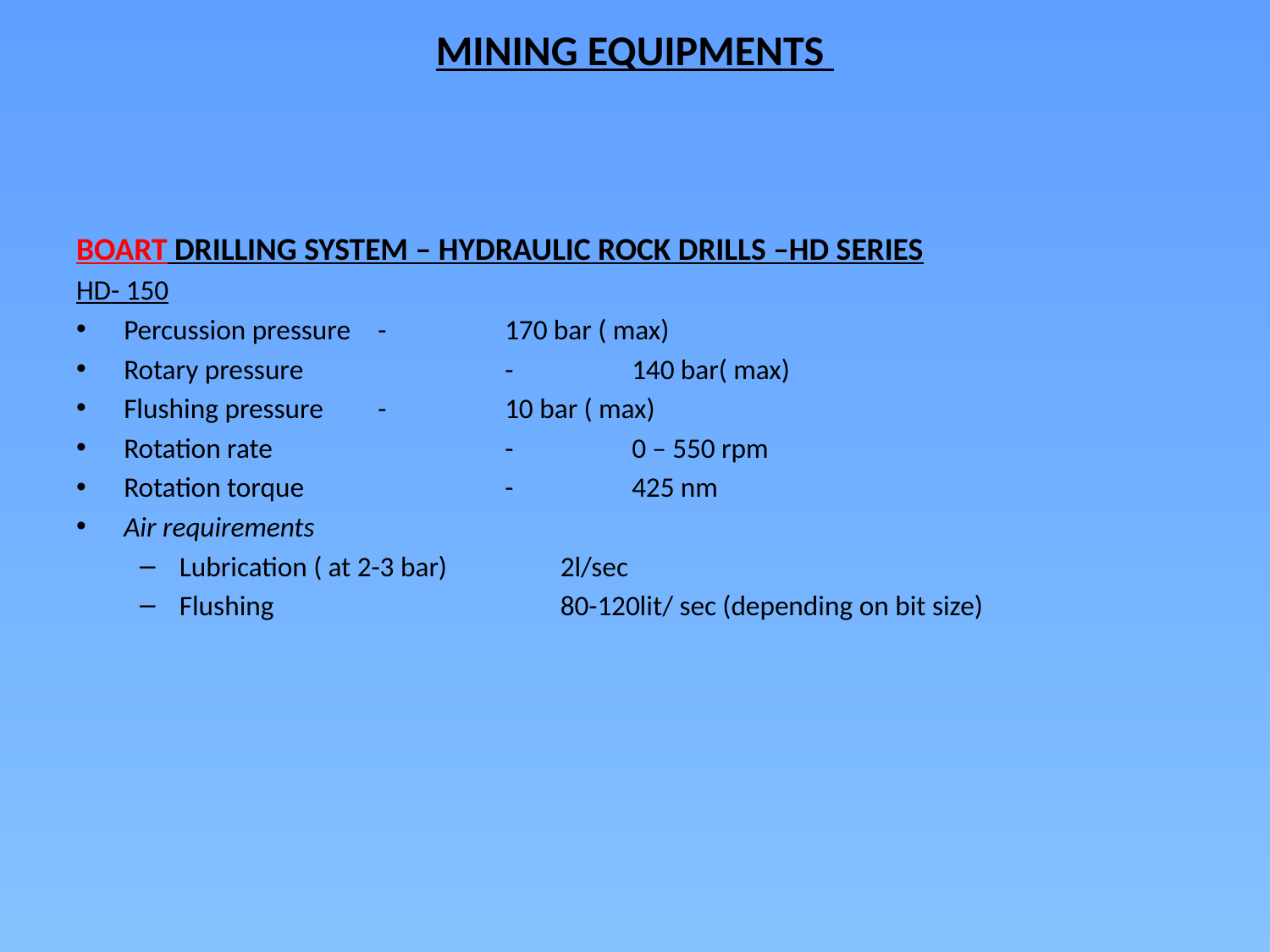

# MINING EQUIPMENTS
BOART DRILLING SYSTEM – HYDRAULIC ROCK DRILLS –HD SERIES
HD- 150
Percussion pressure	- 	170 bar ( max)
Rotary pressure		- 	140 bar( max)
Flushing pressure 	- 	10 bar ( max)
Rotation rate 		- 	0 – 550 rpm
Rotation torque		- 	425 nm
Air requirements
Lubrication ( at 2-3 bar) 	2l/sec
Flushing   			80-120lit/ sec (depending on bit size)